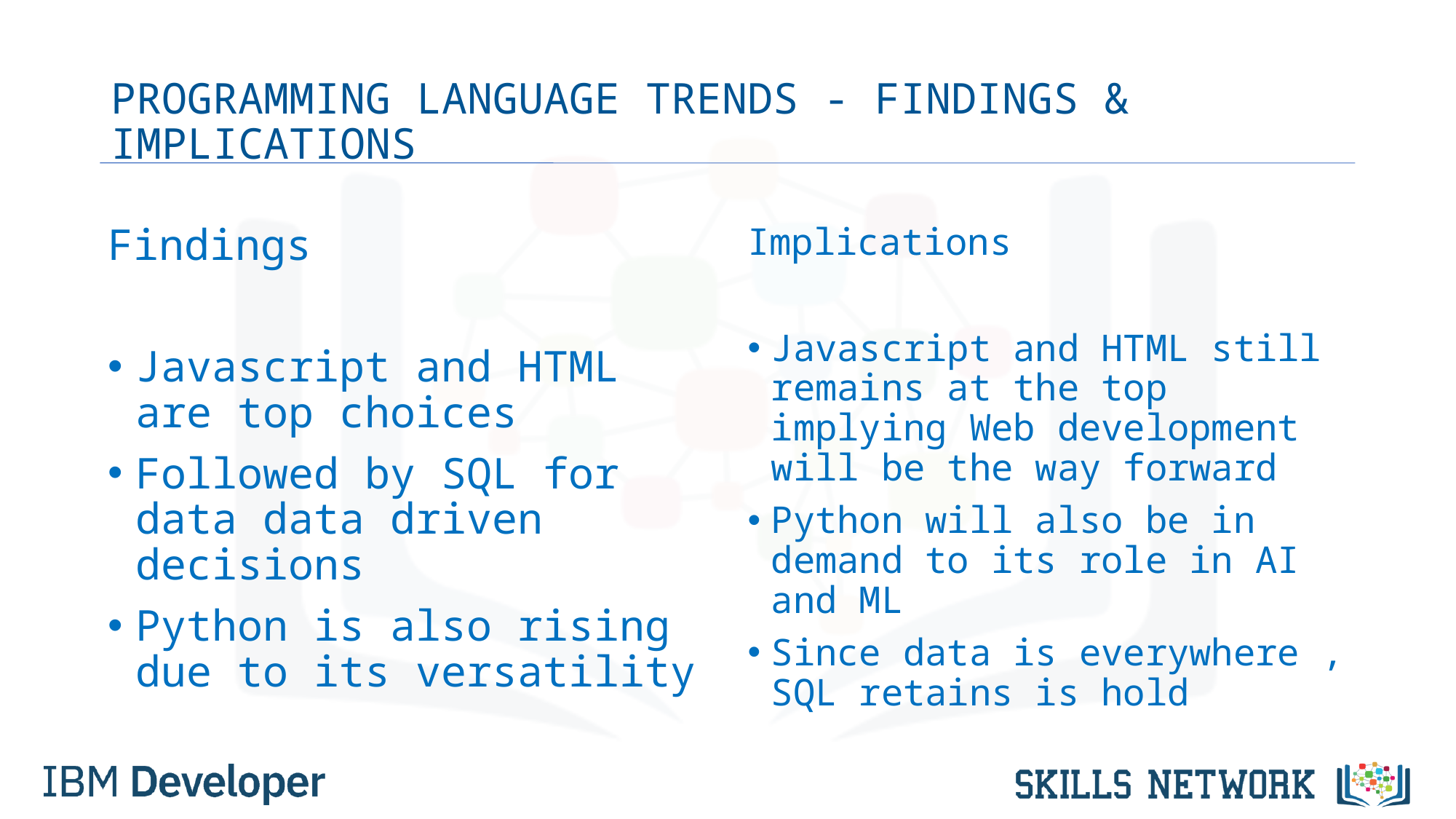

# PROGRAMMING LANGUAGE TRENDS - FINDINGS & IMPLICATIONS
Findings

Javascript and HTML are top choices
Followed by SQL for data data driven decisions
Python is also rising due to its versatility
Implications

Javascript and HTML still remains at the top implying Web development will be the way forward
Python will also be in demand to its role in AI and ML
Since data is everywhere , SQL retains is hold